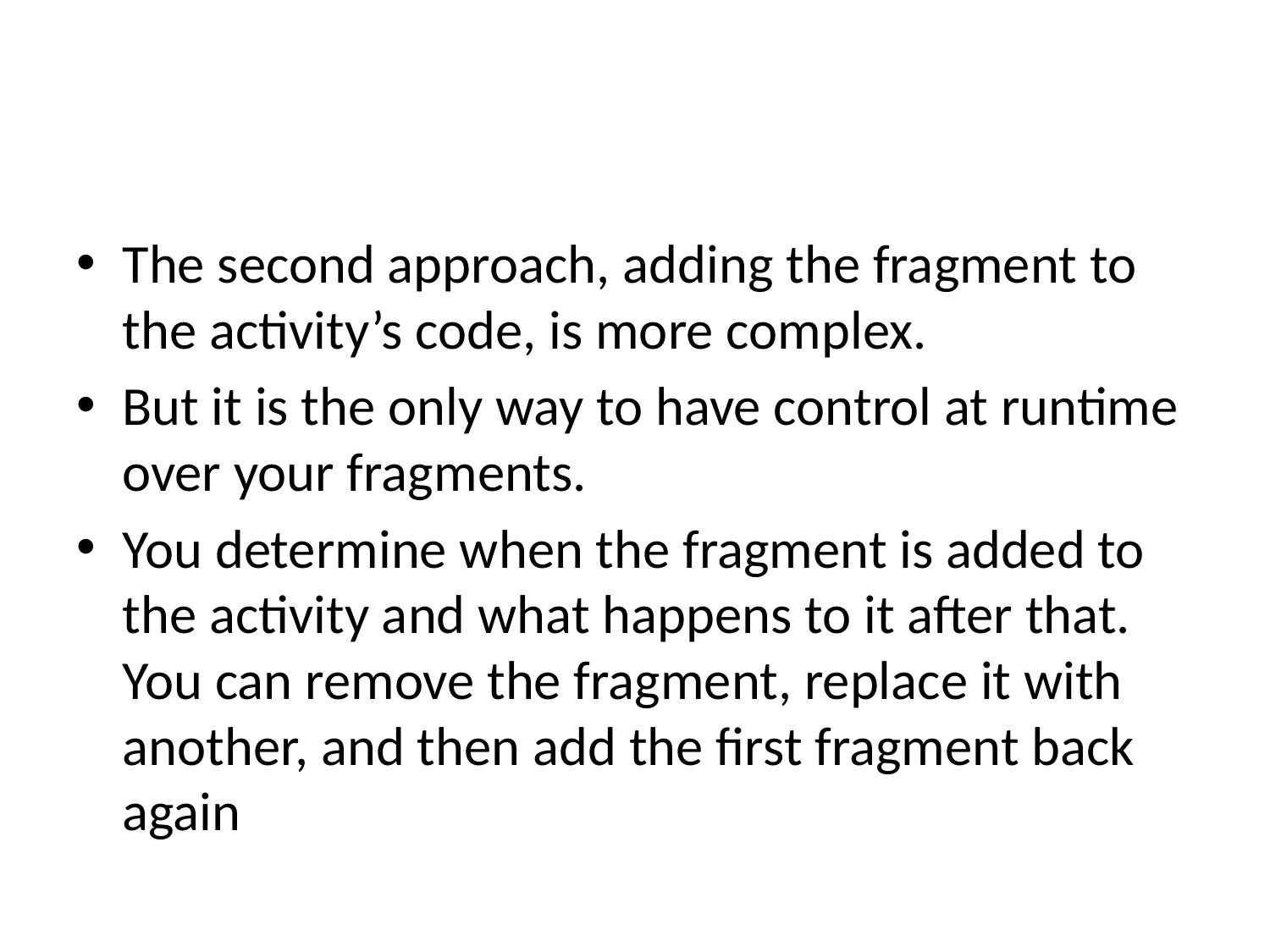

#
The second approach, adding the fragment to the activity’s code, is more complex.
But it is the only way to have control at runtime over your fragments.
You determine when the fragment is added to the activity and what happens to it after that. You can remove the fragment, replace it with another, and then add the first fragment back again